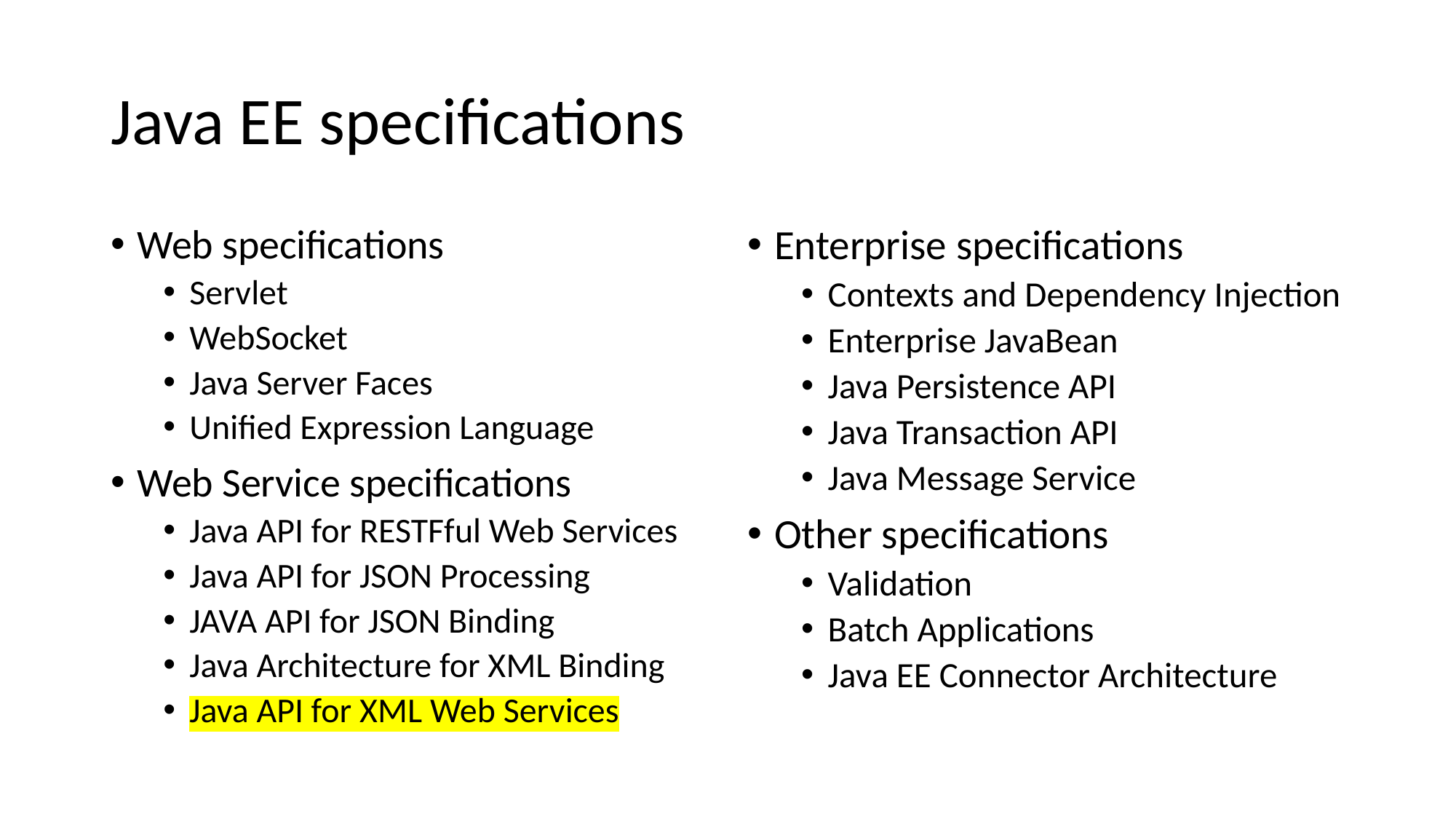

# Java EE specifications
Web specifications
Servlet
WebSocket
Java Server Faces
Unified Expression Language
Web Service specifications
Java API for RESTFful Web Services
Java API for JSON Processing
JAVA API for JSON Binding
Java Architecture for XML Binding
Java API for XML Web Services

Enterprise specifications
Contexts and Dependency Injection
Enterprise JavaBean
Java Persistence API
Java Transaction API
Java Message Service
Other specifications
Validation
Batch Applications
Java EE Connector Architecture